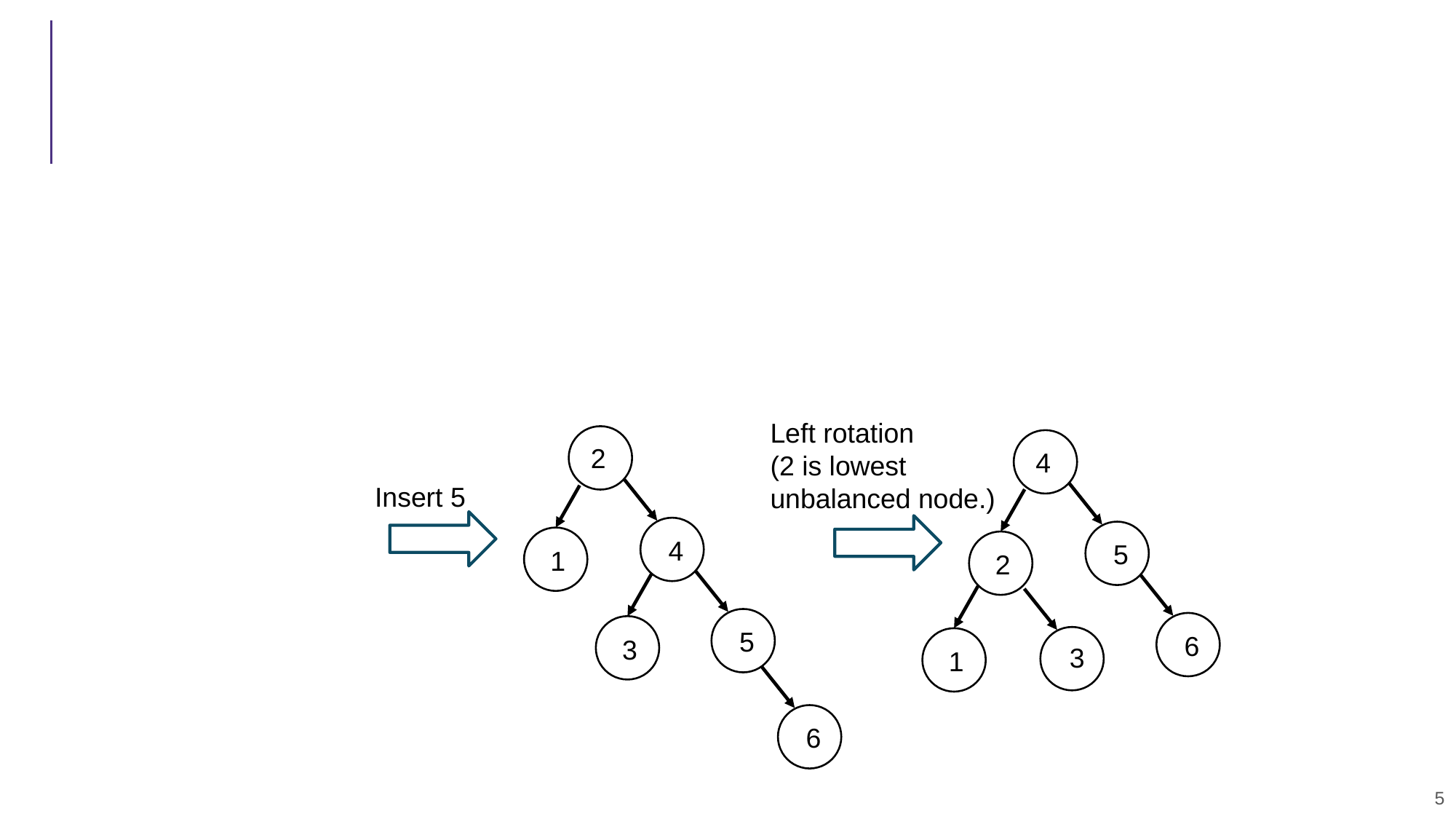

#

Left rotation
(2 is lowest unbalanced node.)

2
4
Insert 5

4

5
1
2

5
6
3

3
1

6